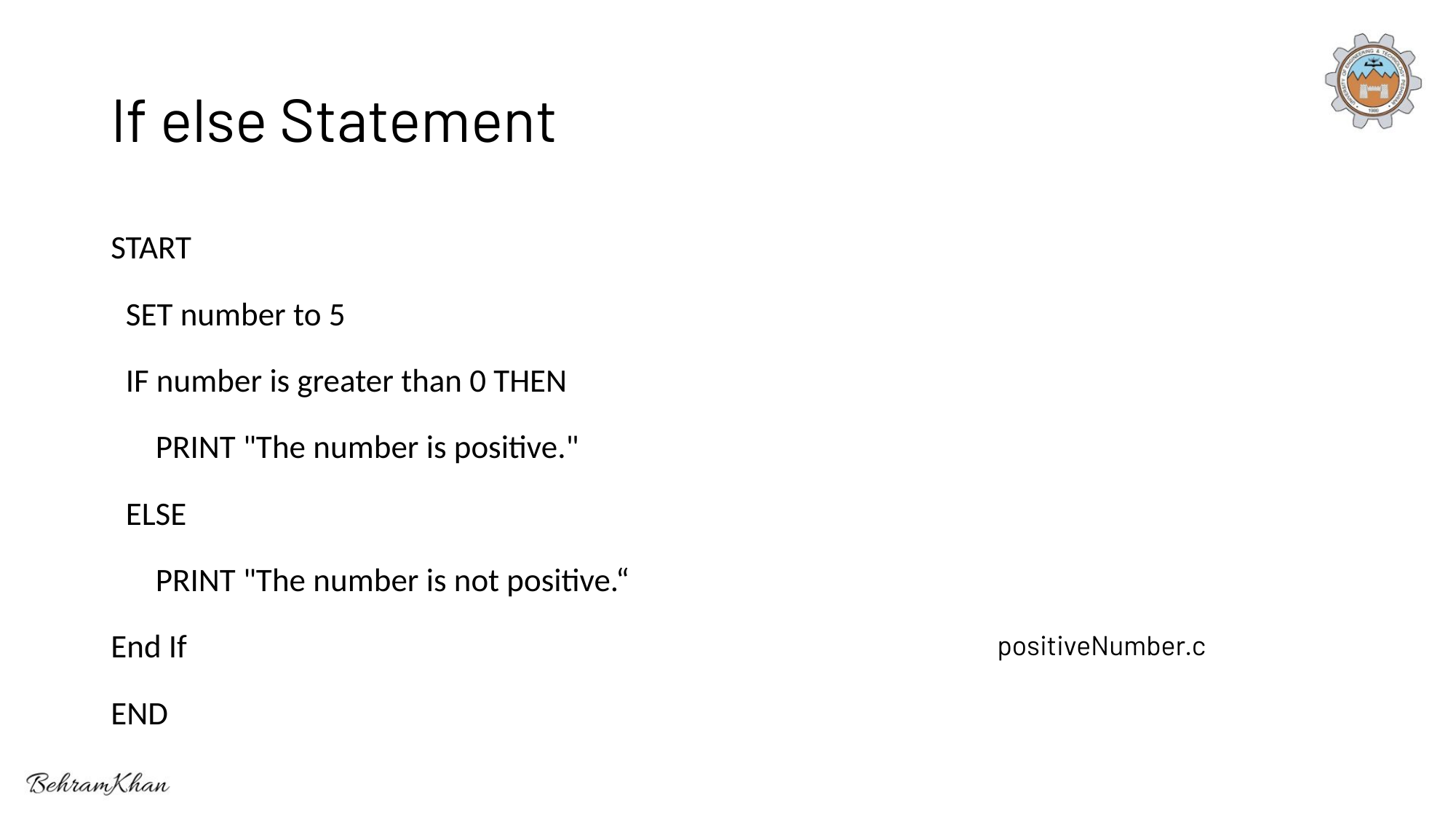

# If else Statement
START
  SET number to 5
  IF number is greater than 0 THEN
      PRINT "The number is positive."
  ELSE
      PRINT "The number is not positive.“
End If
END
positiveNumber.c